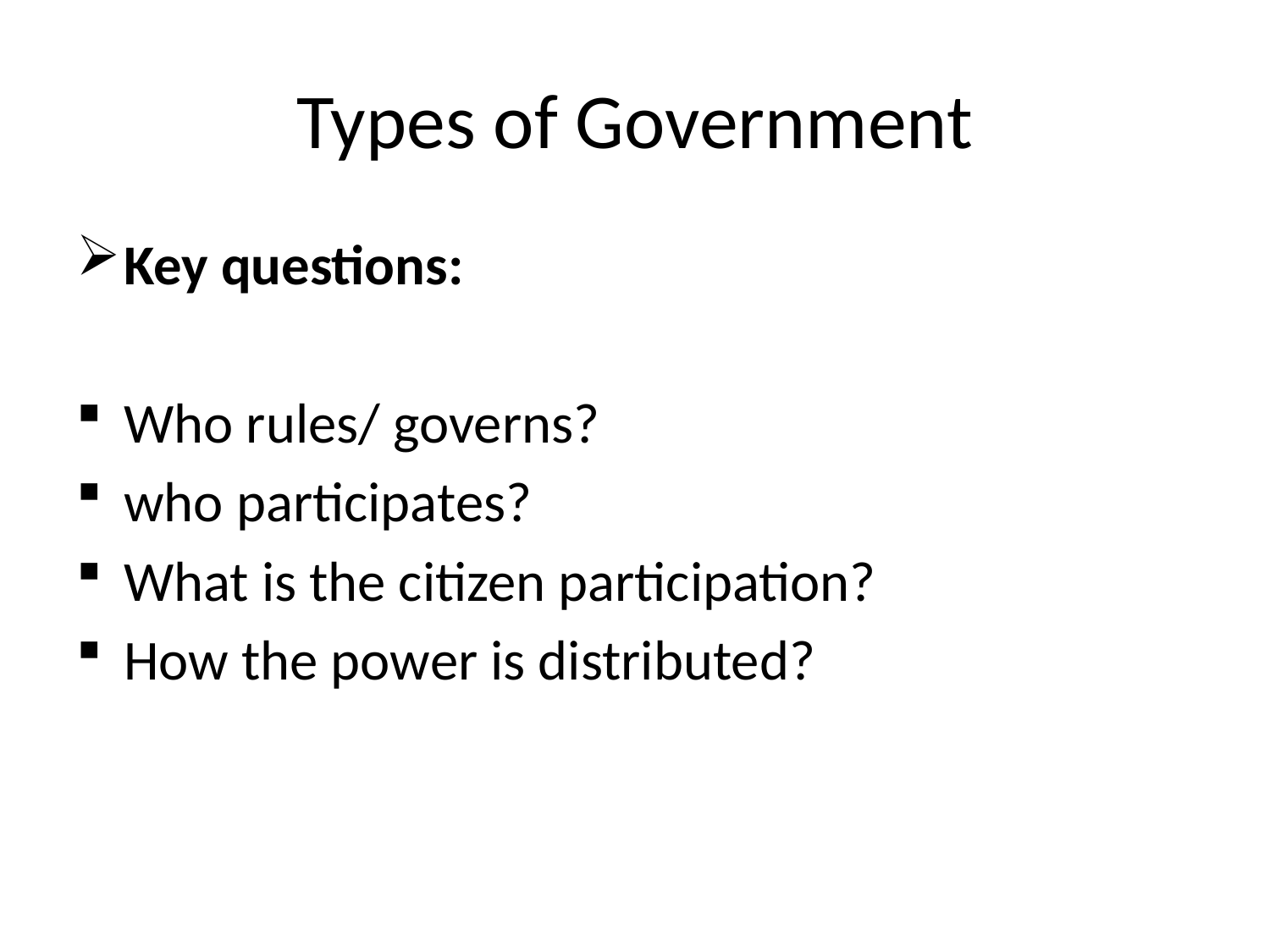

# Types of Government
Key questions:

Who rules/ governs?
who participates?
What is the citizen participation?
How the power is distributed?